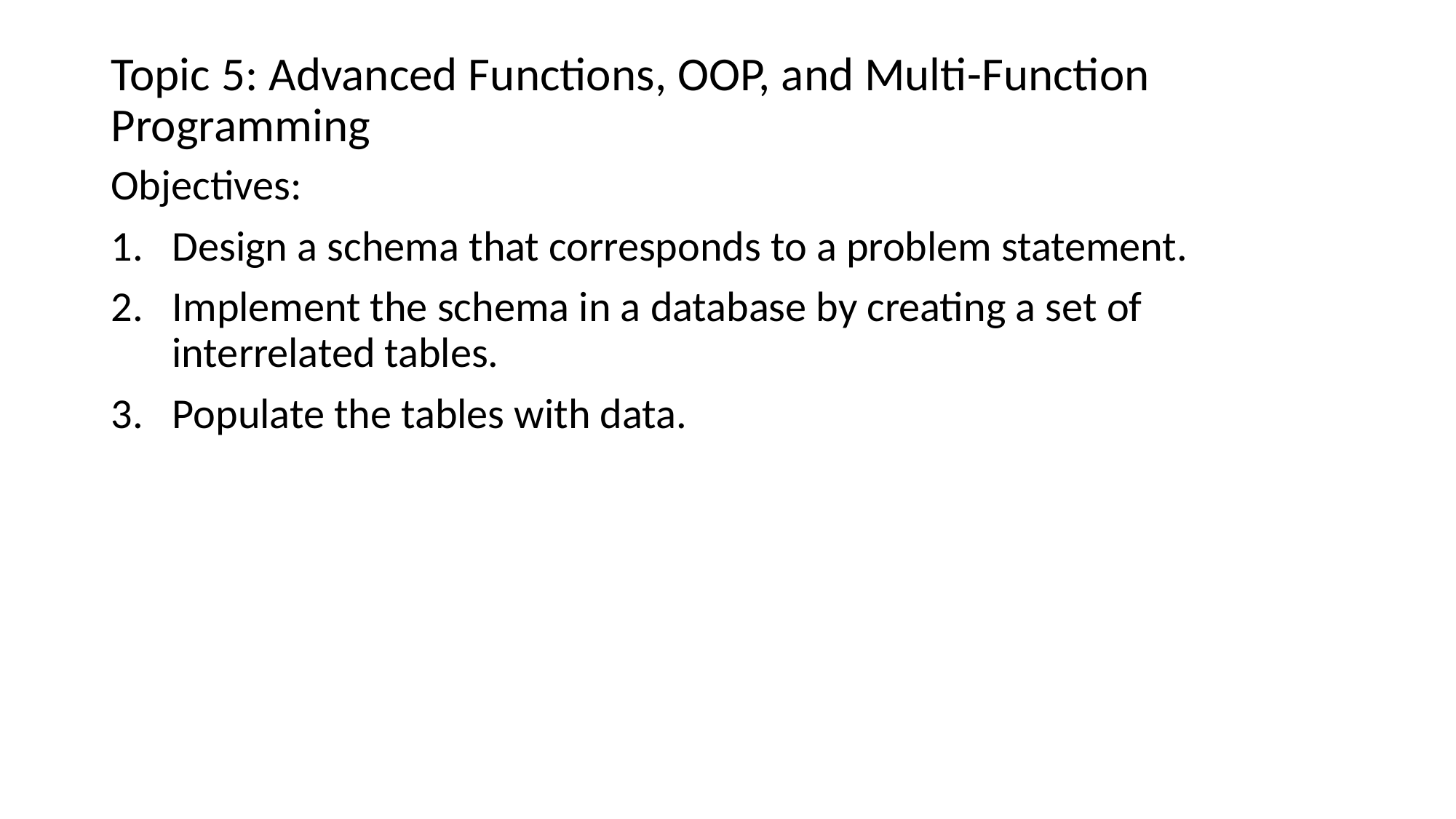

# Topic 5: Advanced Functions, OOP, and Multi-Function Programming
Objectives:
Design a schema that corresponds to a problem statement.
Implement the schema in a database by creating a set of interrelated tables.
Populate the tables with data.